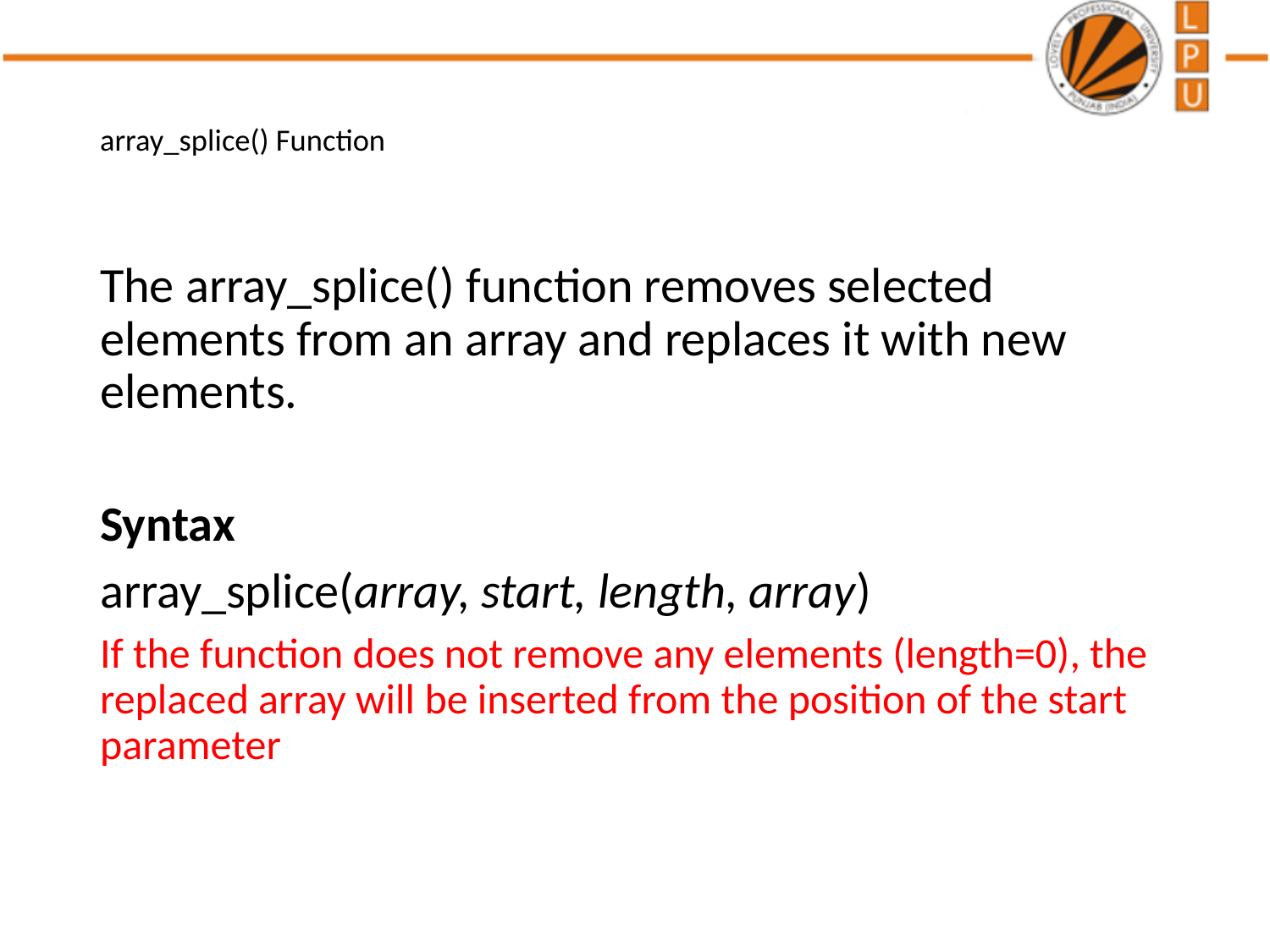

# array_splice() Function
The array_splice() function removes selected elements from an array and replaces it with new elements.

Syntax
array_splice(array, start, length, array)
If the function does not remove any elements (length=0), the replaced array will be inserted from the position of the start parameter